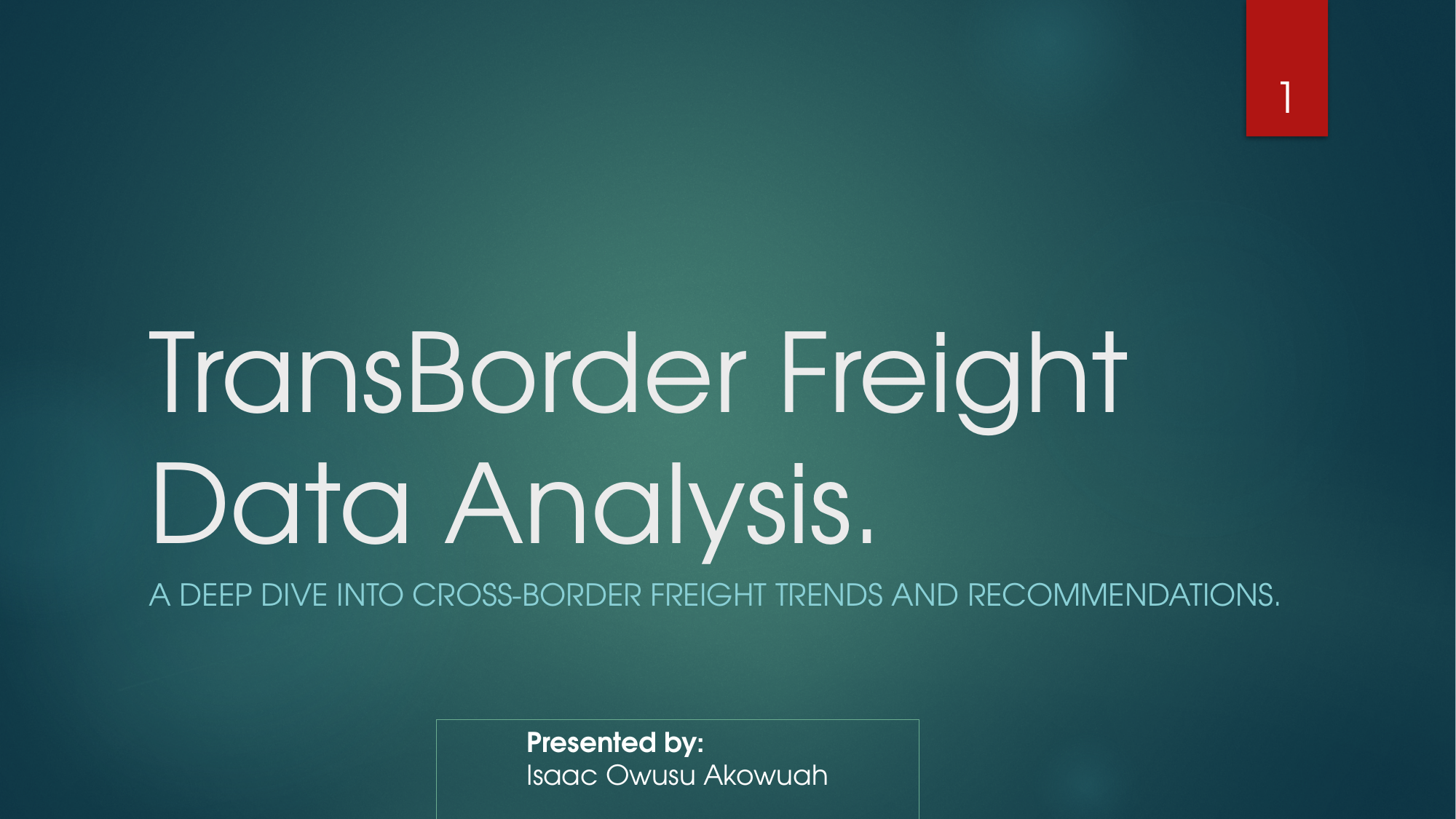

1
# TransBorder Freight Data Analysis.
A Deep Dive into Cross-Border Freight Trends and Recommendations.
Presented by:
Isaac Owusu Akowuah